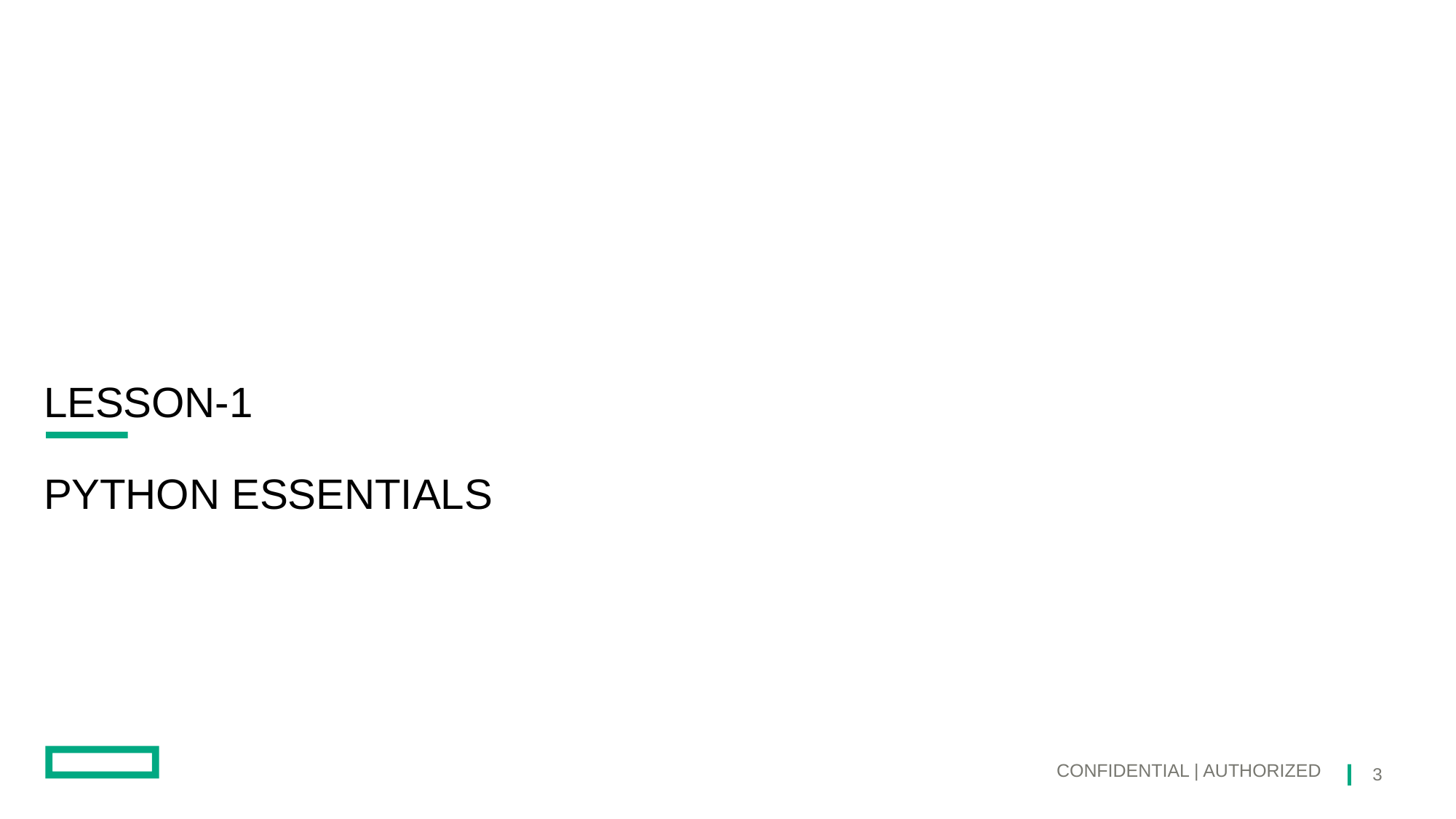

# Lesson-1 PYTHON ESSENTIALS
CONFIDENTIAL | AUTHORIZED
3